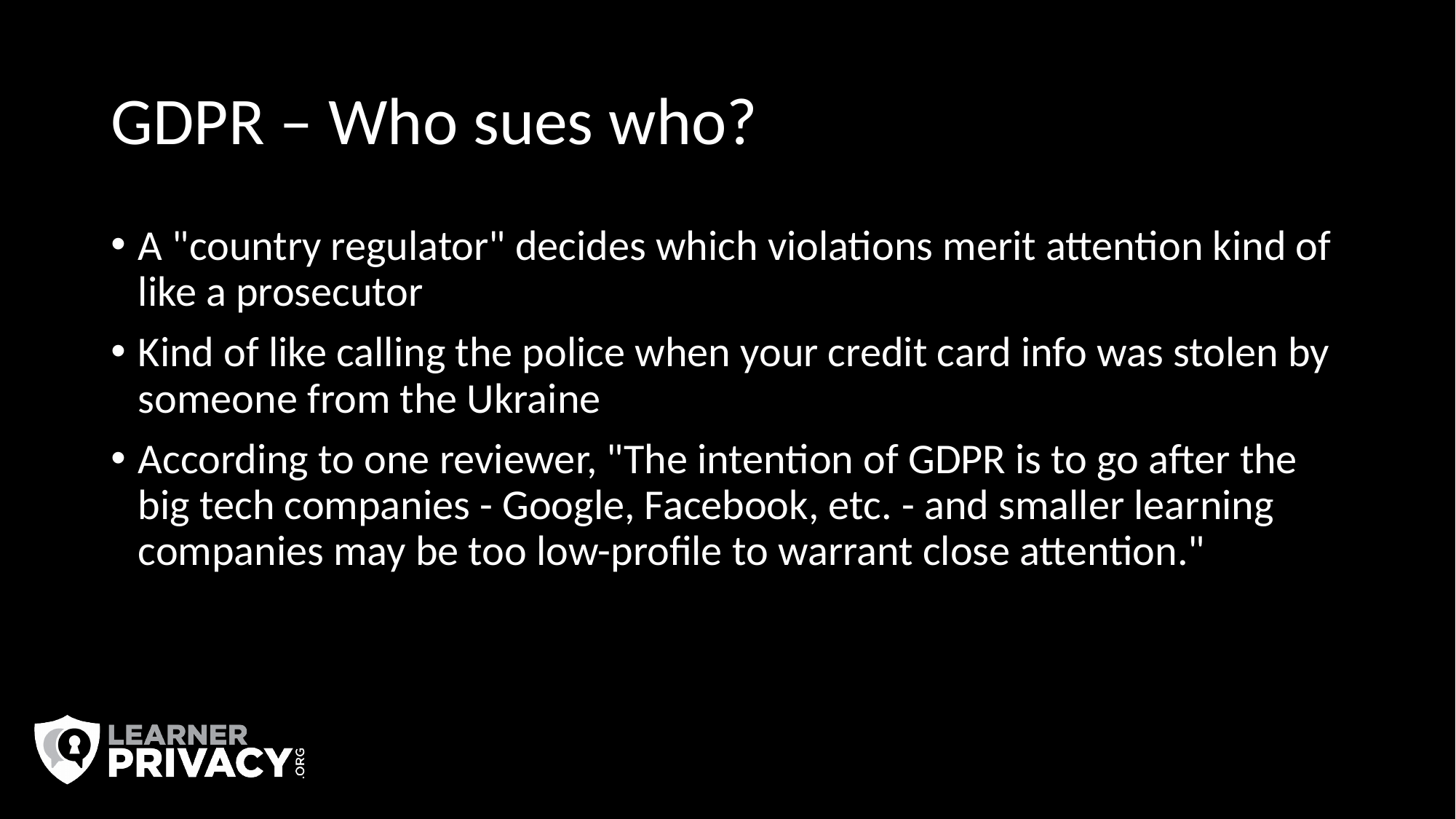

# GDPR – Who sues who?
A "country regulator" decides which violations merit attention kind of like a prosecutor
Kind of like calling the police when your credit card info was stolen by someone from the Ukraine
According to one reviewer, "The intention of GDPR is to go after the big tech companies - Google, Facebook, etc. - and smaller learning companies may be too low-profile to warrant close attention."